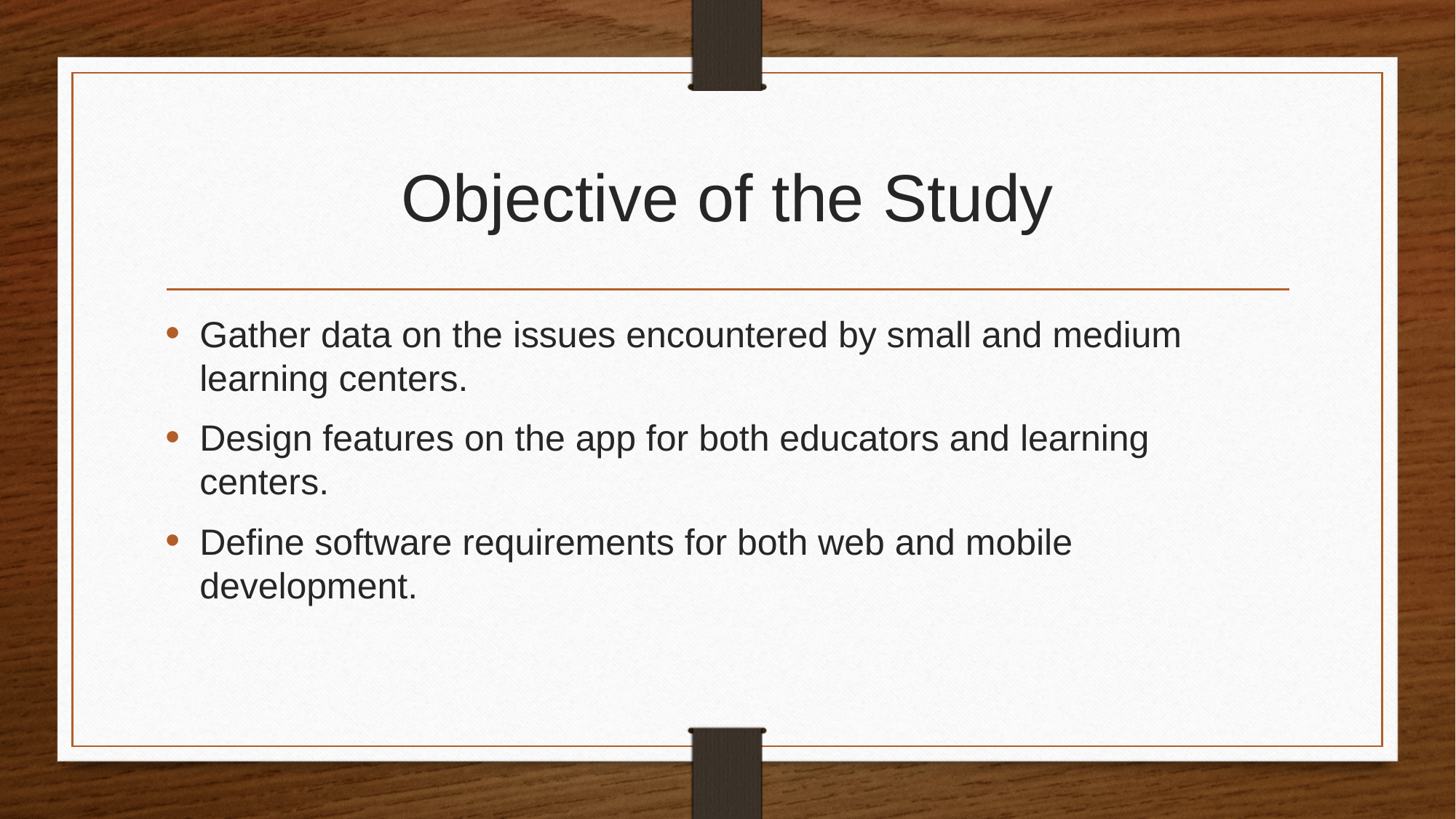

# Objective of the Study
Gather data on the issues encountered by small and medium learning centers.
Design features on the app for both educators and learning centers.
Define software requirements for both web and mobile development.